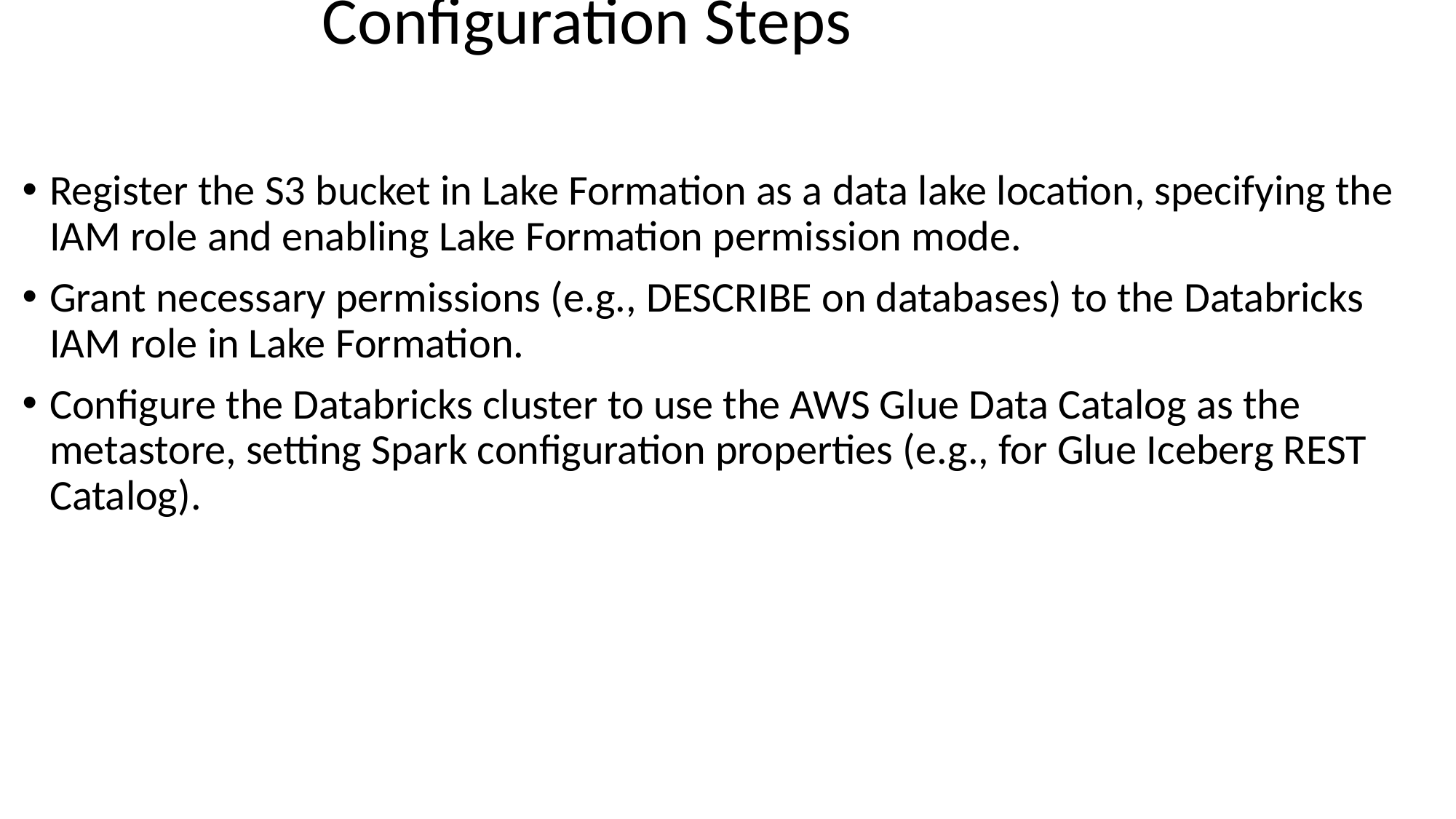

# Configuration Steps
Register the S3 bucket in Lake Formation as a data lake location, specifying the IAM role and enabling Lake Formation permission mode.
Grant necessary permissions (e.g., DESCRIBE on databases) to the Databricks IAM role in Lake Formation.
Configure the Databricks cluster to use the AWS Glue Data Catalog as the metastore, setting Spark configuration properties (e.g., for Glue Iceberg REST Catalog).